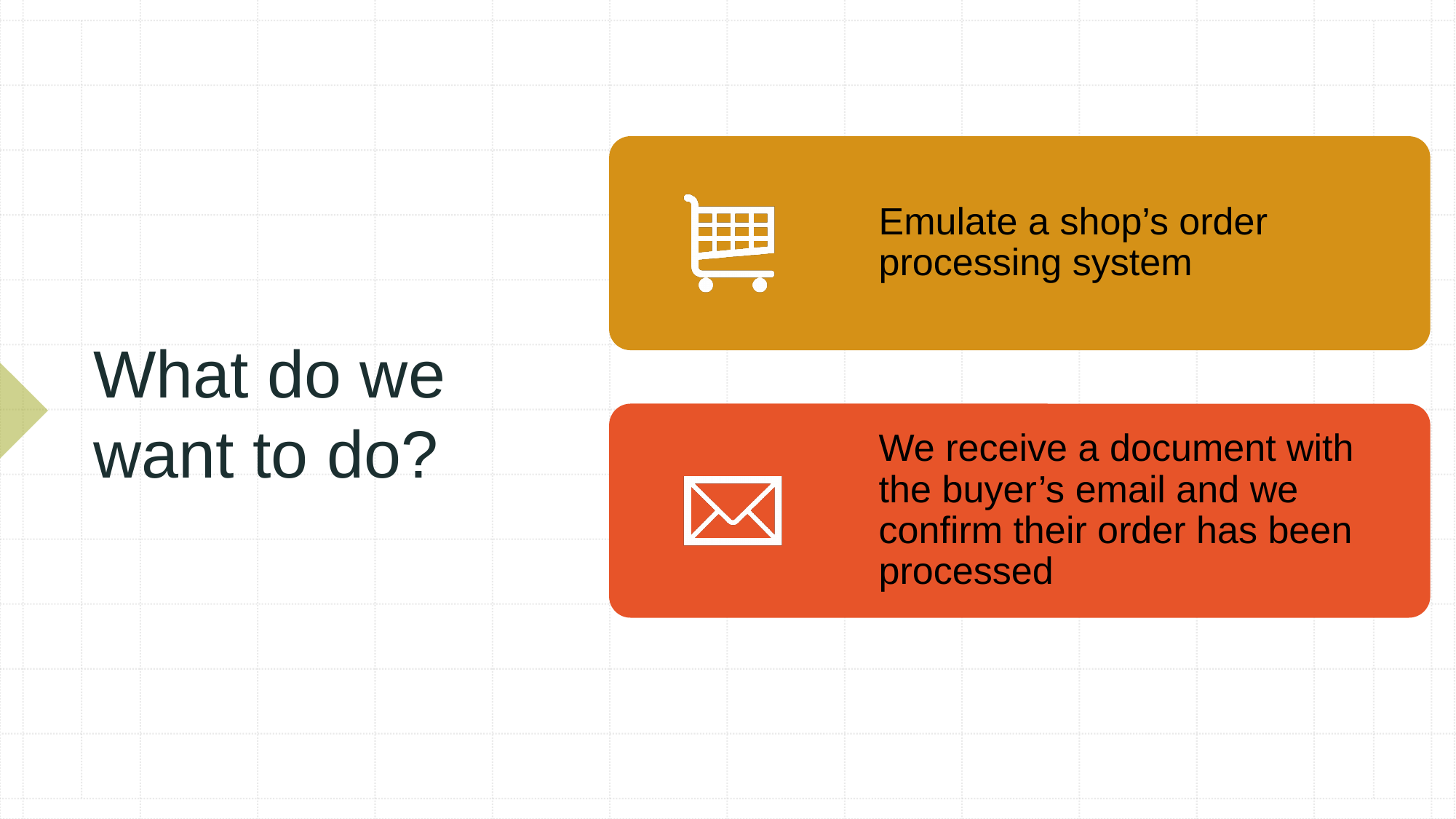

Emulate a shop’s order processing system
We receive a document with the buyer’s email and we confirm their order has been processed
# What do we want to do?